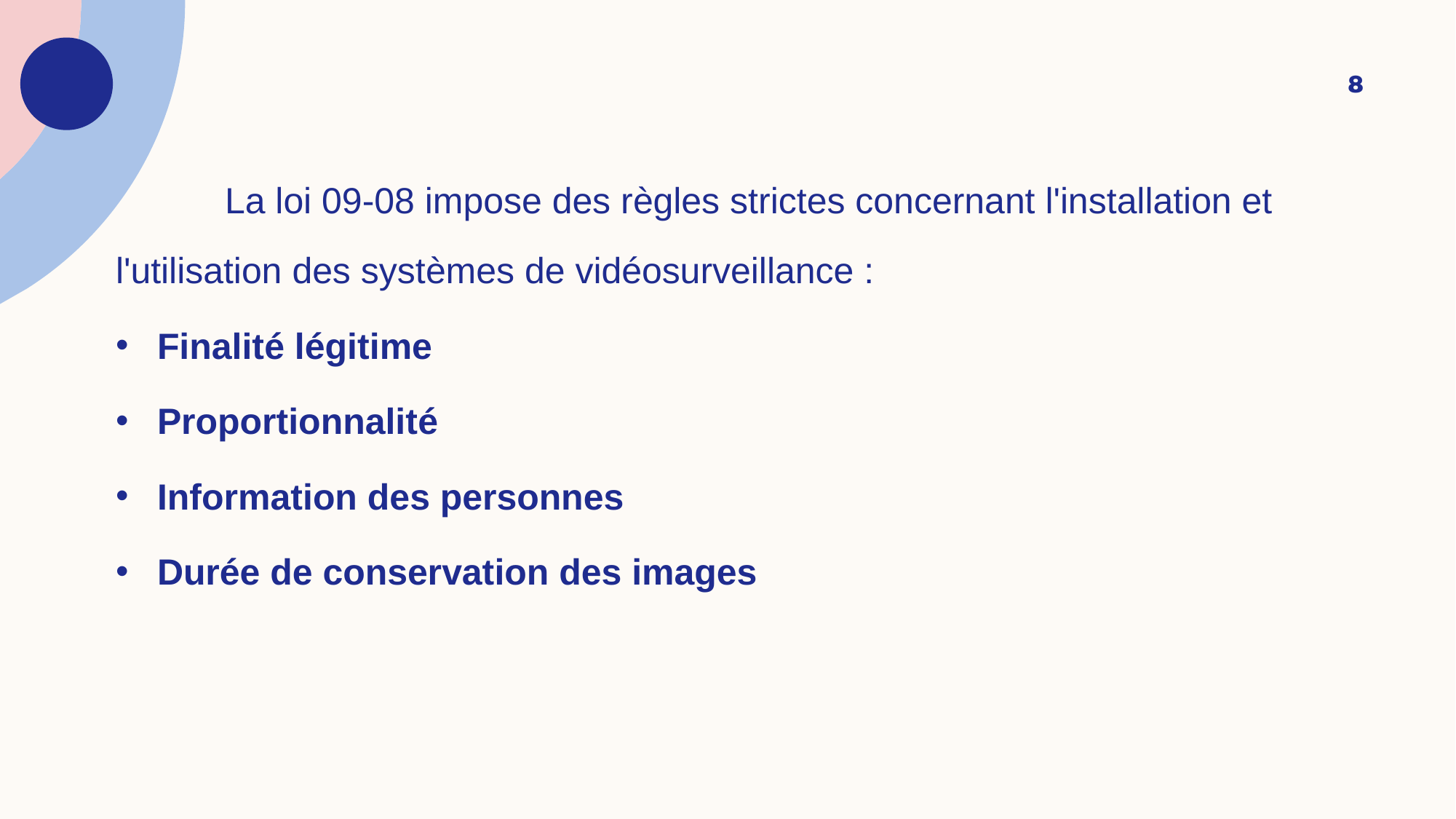

8
	La loi 09-08 impose des règles strictes concernant l'installation et l'utilisation des systèmes de vidéosurveillance :
Finalité légitime
Proportionnalité
Information des personnes
Durée de conservation des images